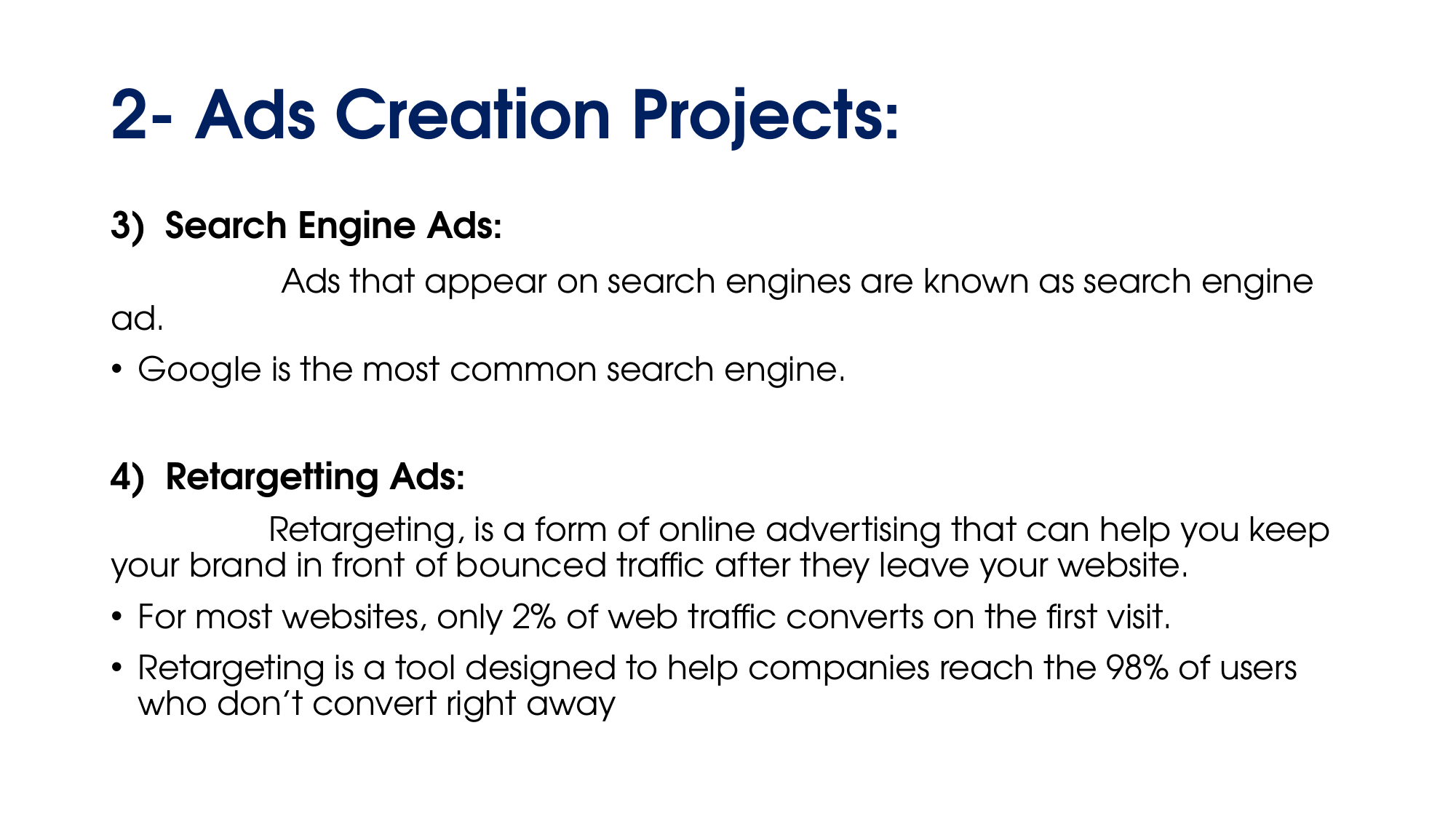

# 2- Ads Creation Projects:
Search Engine Ads:
                 Ads that appear on search engines are known as search engine ad.
Google is the most common search engine.

Retargetting Ads:
                 Retargeting, is a form of online advertising that can help you keep your brand in front of bounced traffic after they leave your website.
For most websites, only 2% of web traffic converts on the first visit.
Retargeting is a tool designed to help companies reach the 98% of users who don’t convert right away